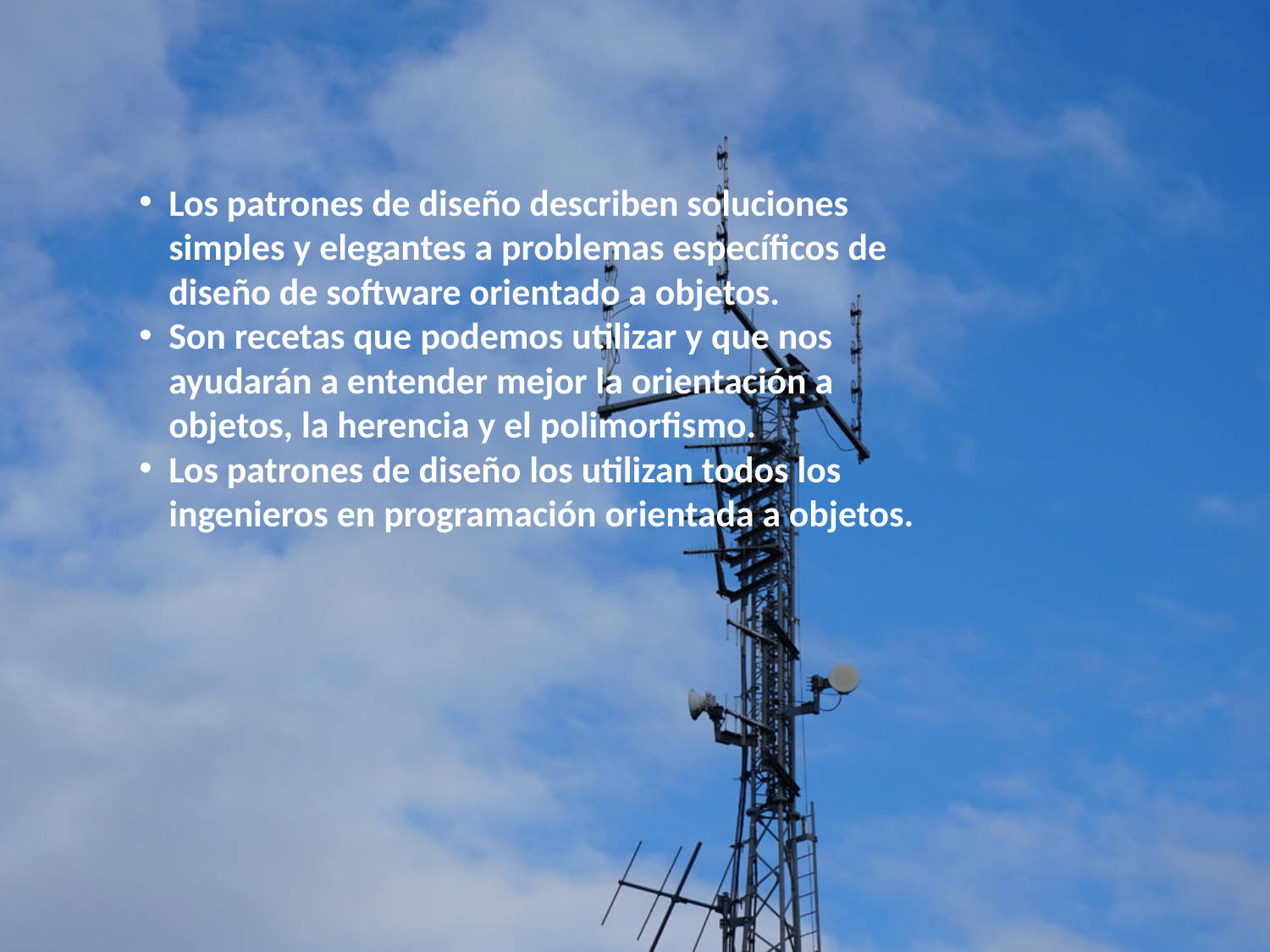

Los patrones de diseño describen soluciones simples y elegantes a problemas específicos de diseño de software orientado a objetos.
Son recetas que podemos utilizar y que nos ayudarán a entender mejor la orientación a objetos, la herencia y el polimorfismo.
Los patrones de diseño los utilizan todos los ingenieros en programación orientada a objetos.